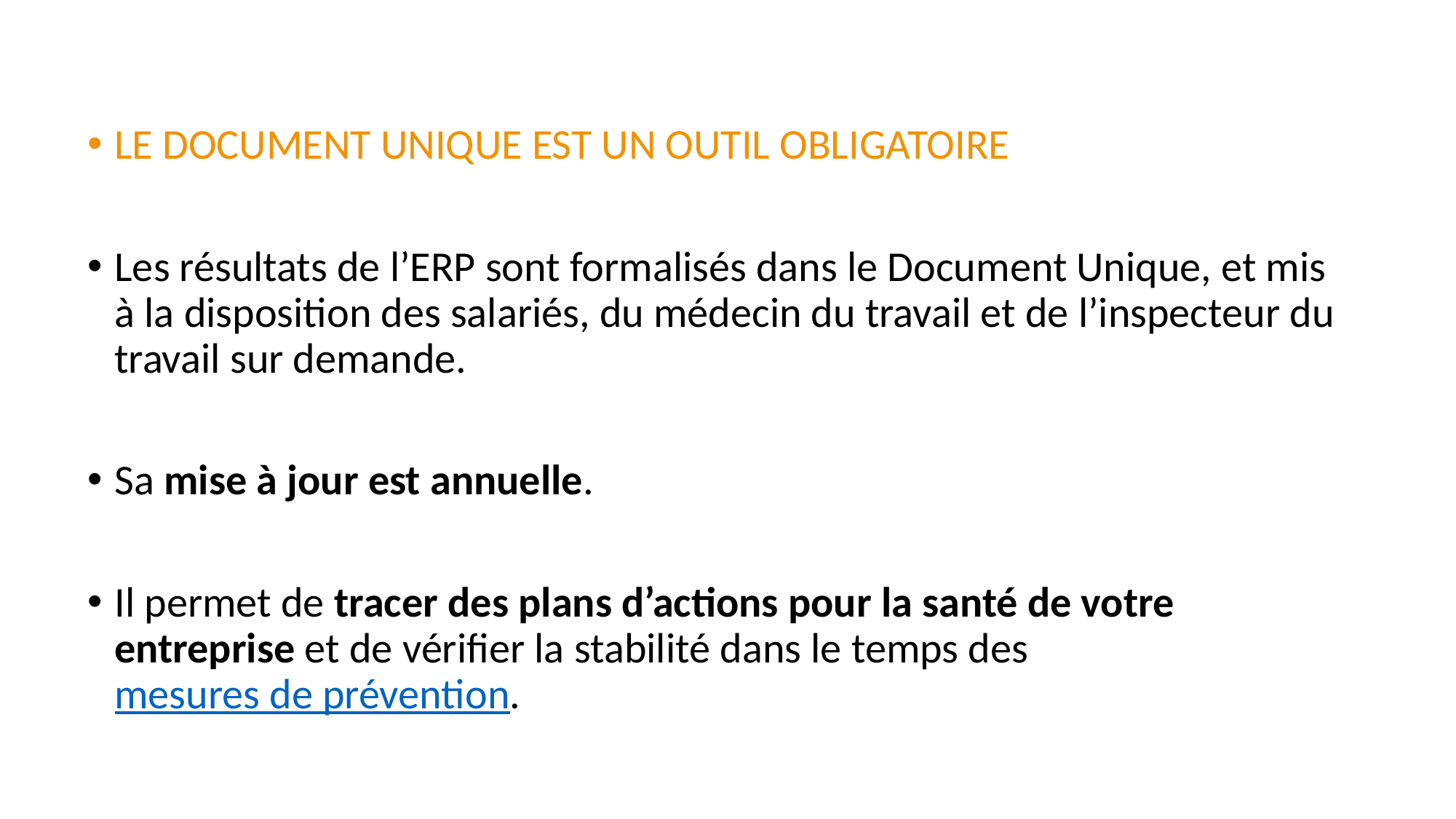

LE DOCUMENT UNIQUE EST UN OUTIL OBLIGATOIRE

Les résultats de l’ERP sont formalisés dans le Document Unique, et mis à la disposition des salariés, du médecin du travail et de l’inspecteur du travail sur demande.

Sa mise à jour est annuelle.

Il permet de tracer des plans d’actions pour la santé de votre entreprise et de vérifier la stabilité dans le temps des mesures de prévention.